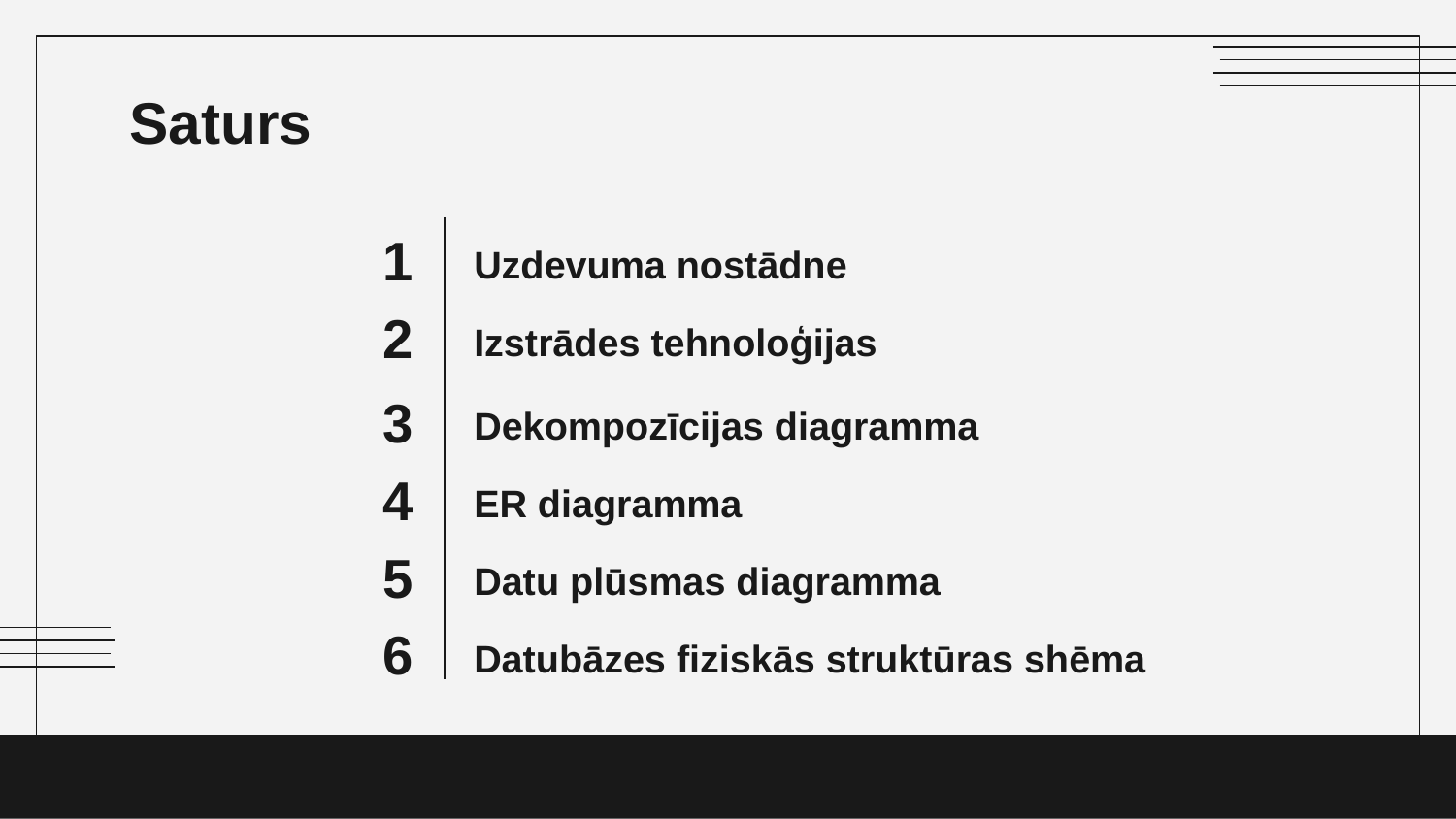

# Saturs
Uzdevuma nostādne
1
Izstrādes tehnoloģijas
2
Dekompozīcijas diagramma
3
ER diagramma
4
Datu plūsmas diagramma
5
Datubāzes fiziskās struktūras shēma
6